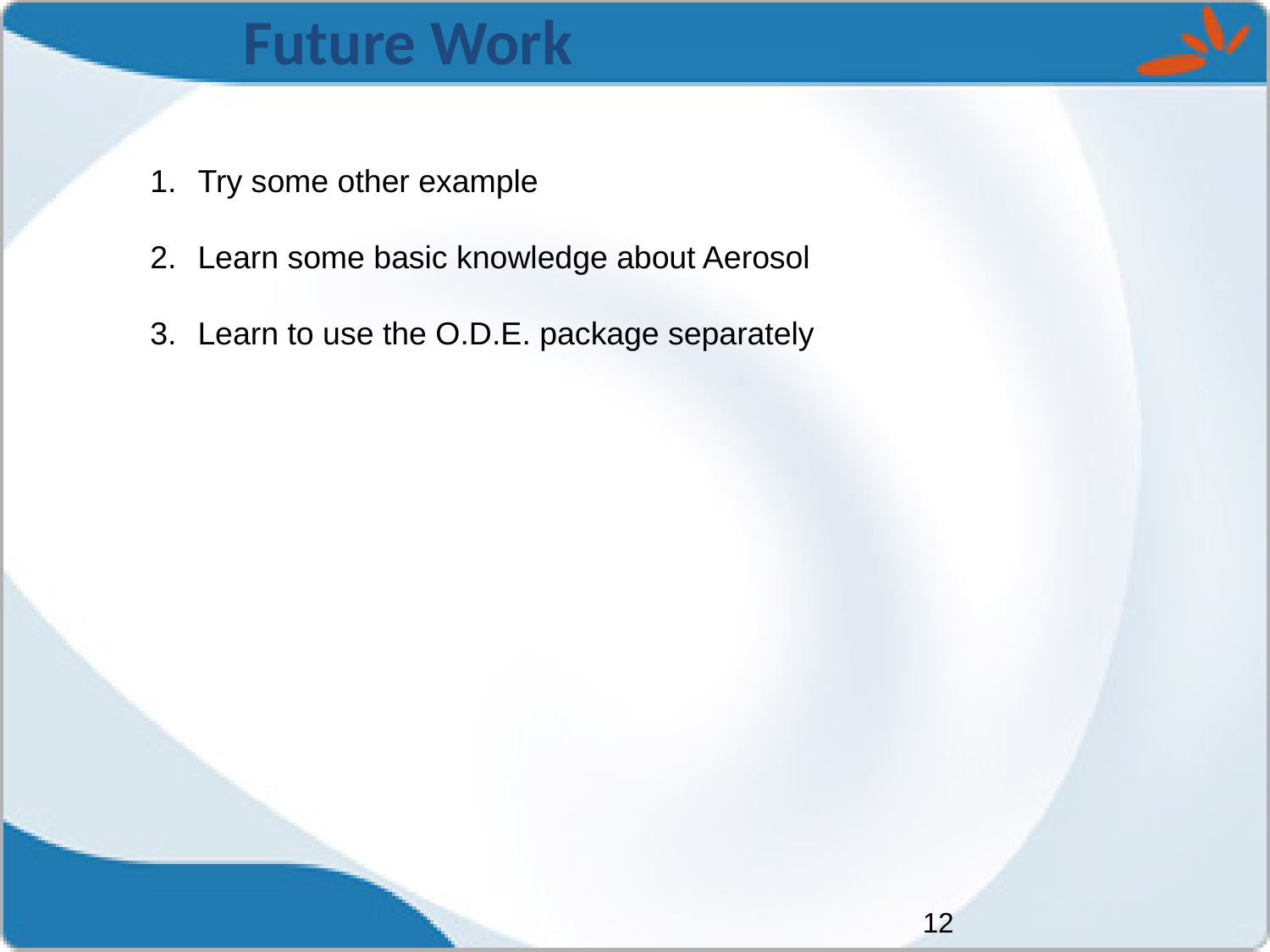

Future Work
Try some other example
Learn some basic knowledge about Aerosol
Learn to use the O.D.E. package separately
12